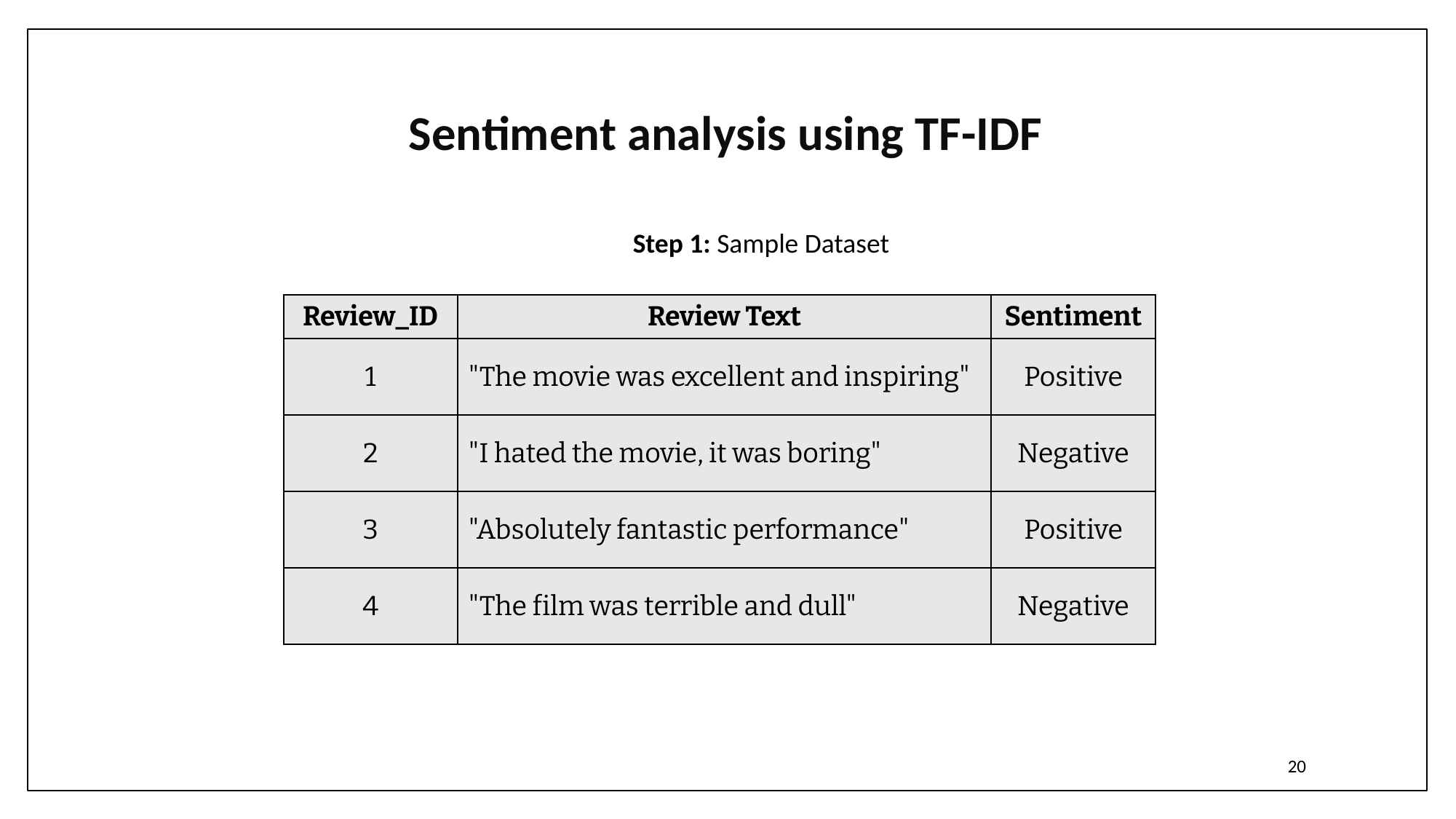

# Sentiment analysis using TF-IDF
Step 1: Sample Dataset
| Review\_ID | Review Text | Sentiment |
| --- | --- | --- |
| 1 | "The movie was excellent and inspiring" | Positive |
| 2 | "I hated the movie, it was boring" | Negative |
| 3 | "Absolutely fantastic performance" | Positive |
| 4 | "The film was terrible and dull" | Negative |
20